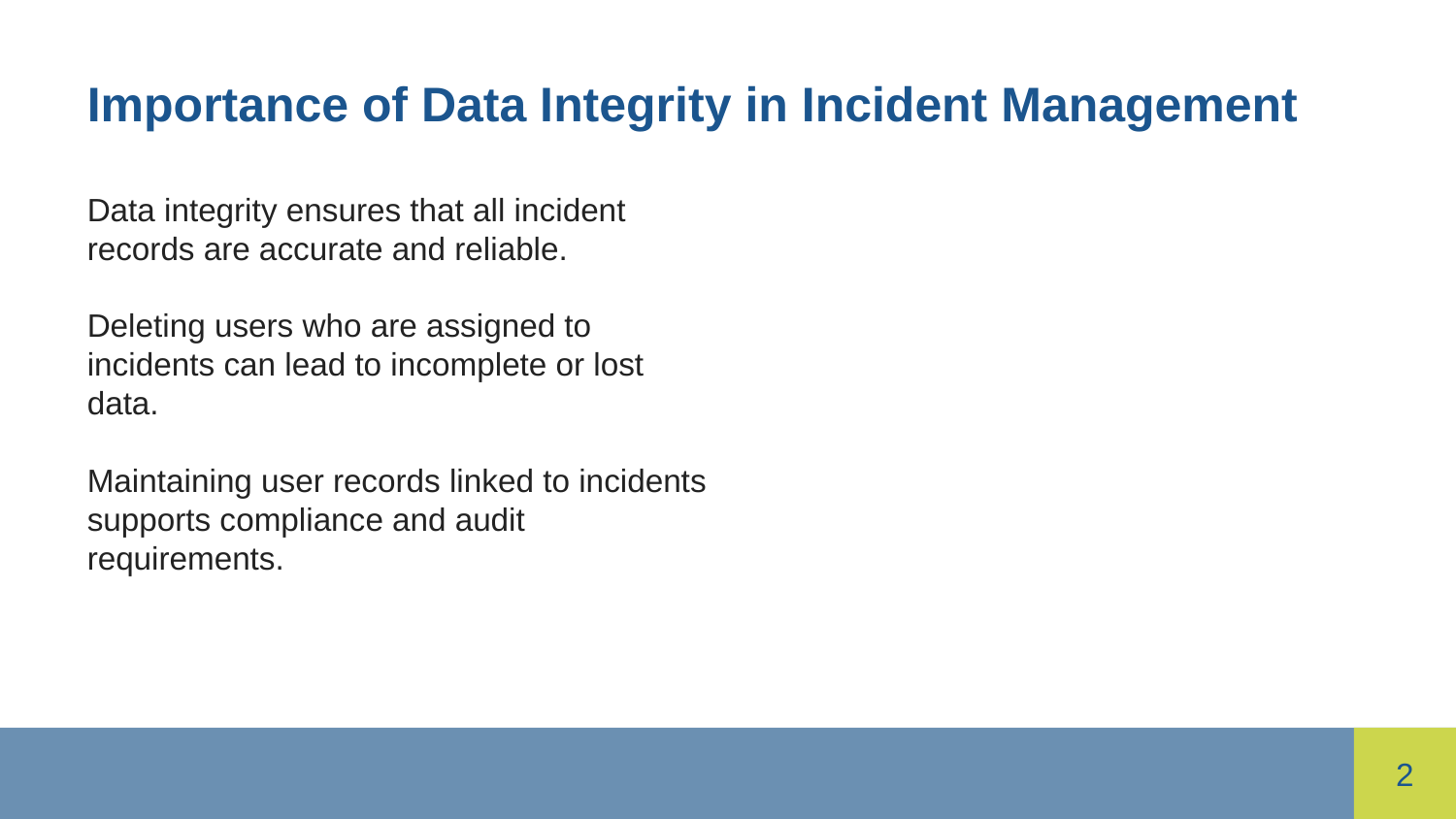

Importance of Data Integrity in Incident Management
Data integrity ensures that all incident records are accurate and reliable.

Deleting users who are assigned to incidents can lead to incomplete or lost data.

Maintaining user records linked to incidents supports compliance and audit requirements.

2